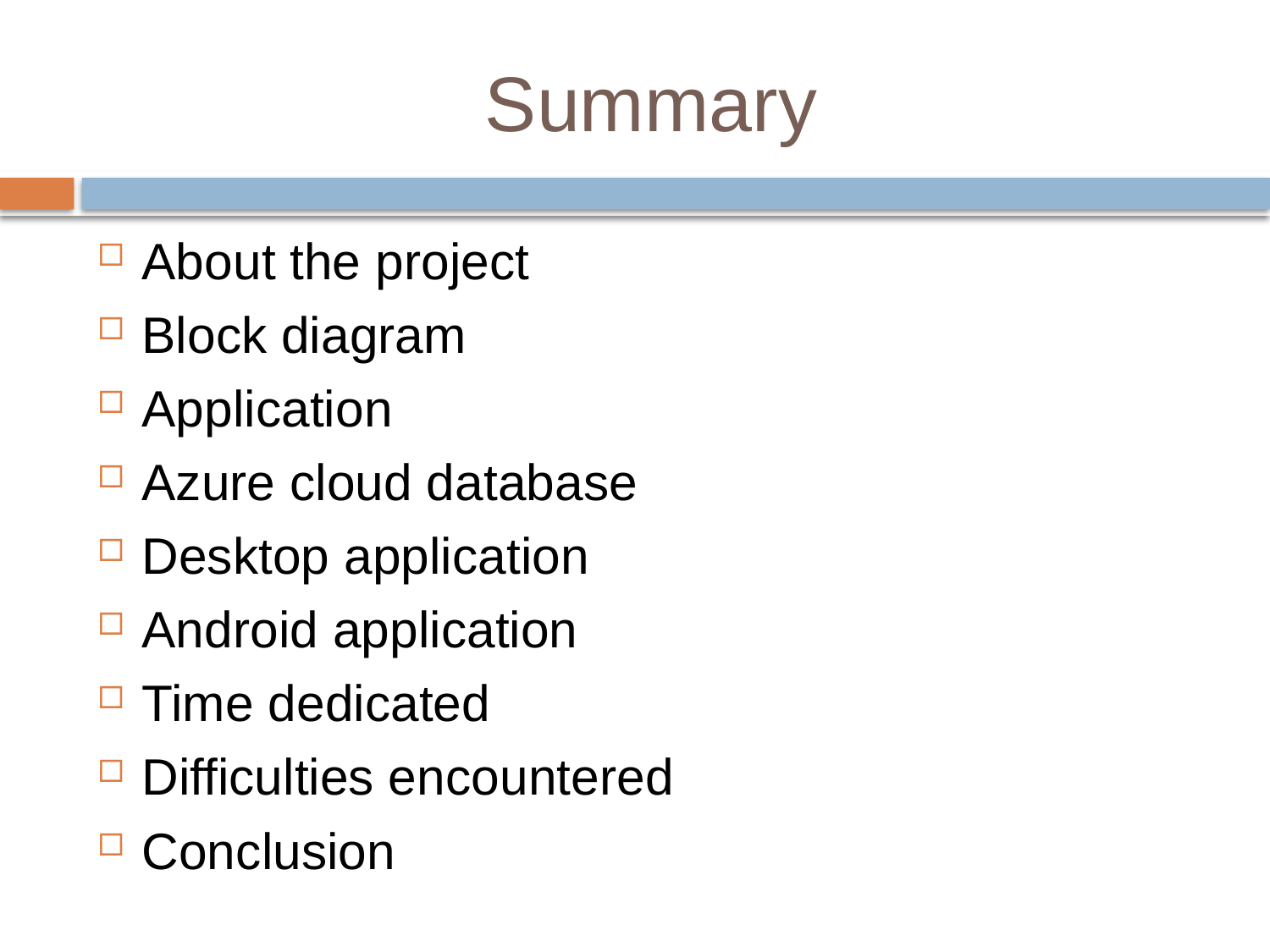

# Summary
About the project
Block diagram
Application
Azure cloud database
Desktop application
Android application
Time dedicated
Difficulties encountered
Conclusion